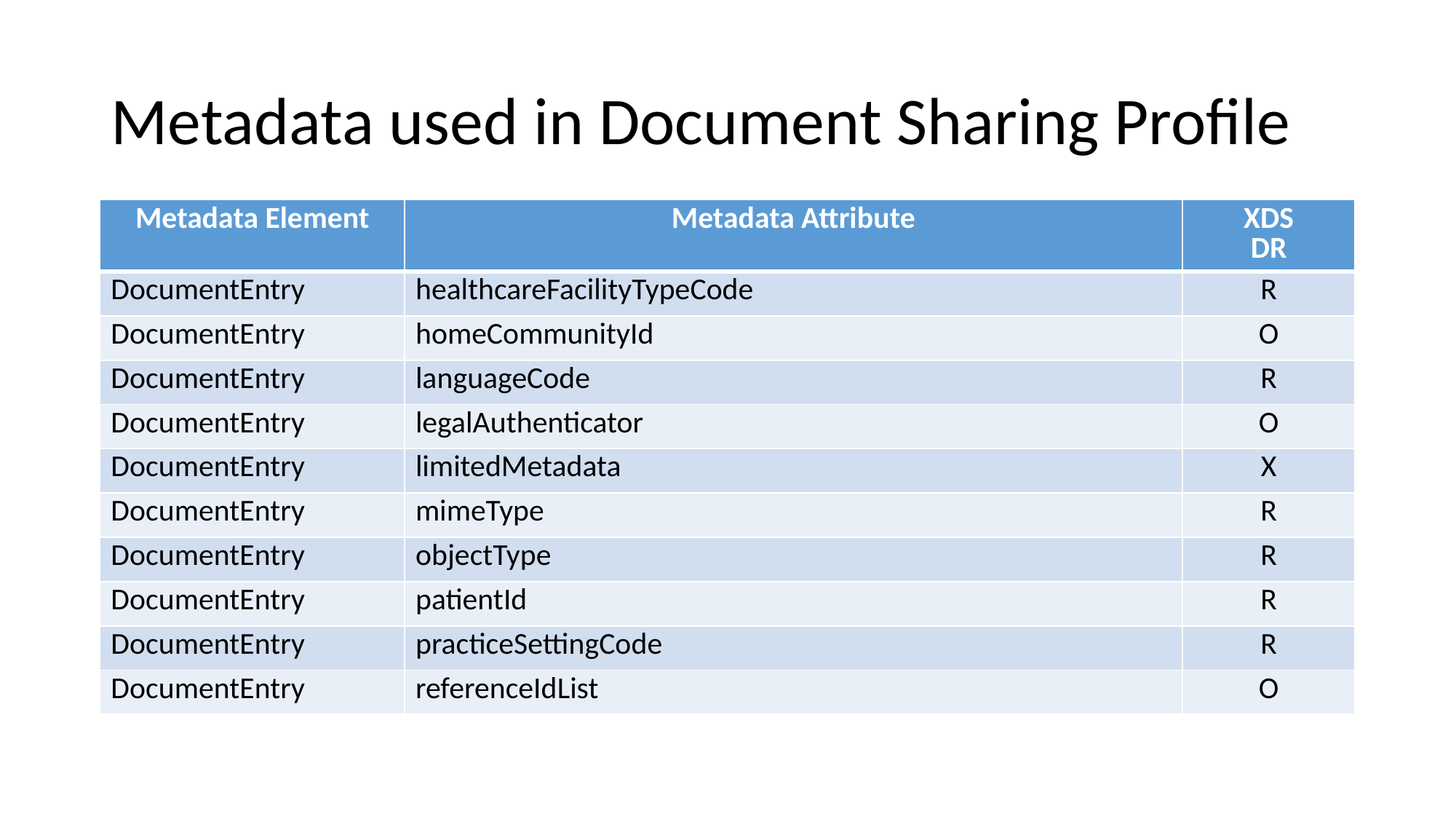

# Metadata used in Document Sharing Profile
| Metadata Element | Metadata Attribute | XDS DR |
| --- | --- | --- |
| DocumentEntry | healthcareFacilityTypeCode | R |
| DocumentEntry | homeCommunityId | O |
| DocumentEntry | languageCode | R |
| DocumentEntry | legalAuthenticator | O |
| DocumentEntry | limitedMetadata | X |
| DocumentEntry | mimeType | R |
| DocumentEntry | objectType | R |
| DocumentEntry | patientId | R |
| DocumentEntry | practiceSettingCode | R |
| DocumentEntry | referenceIdList | O |